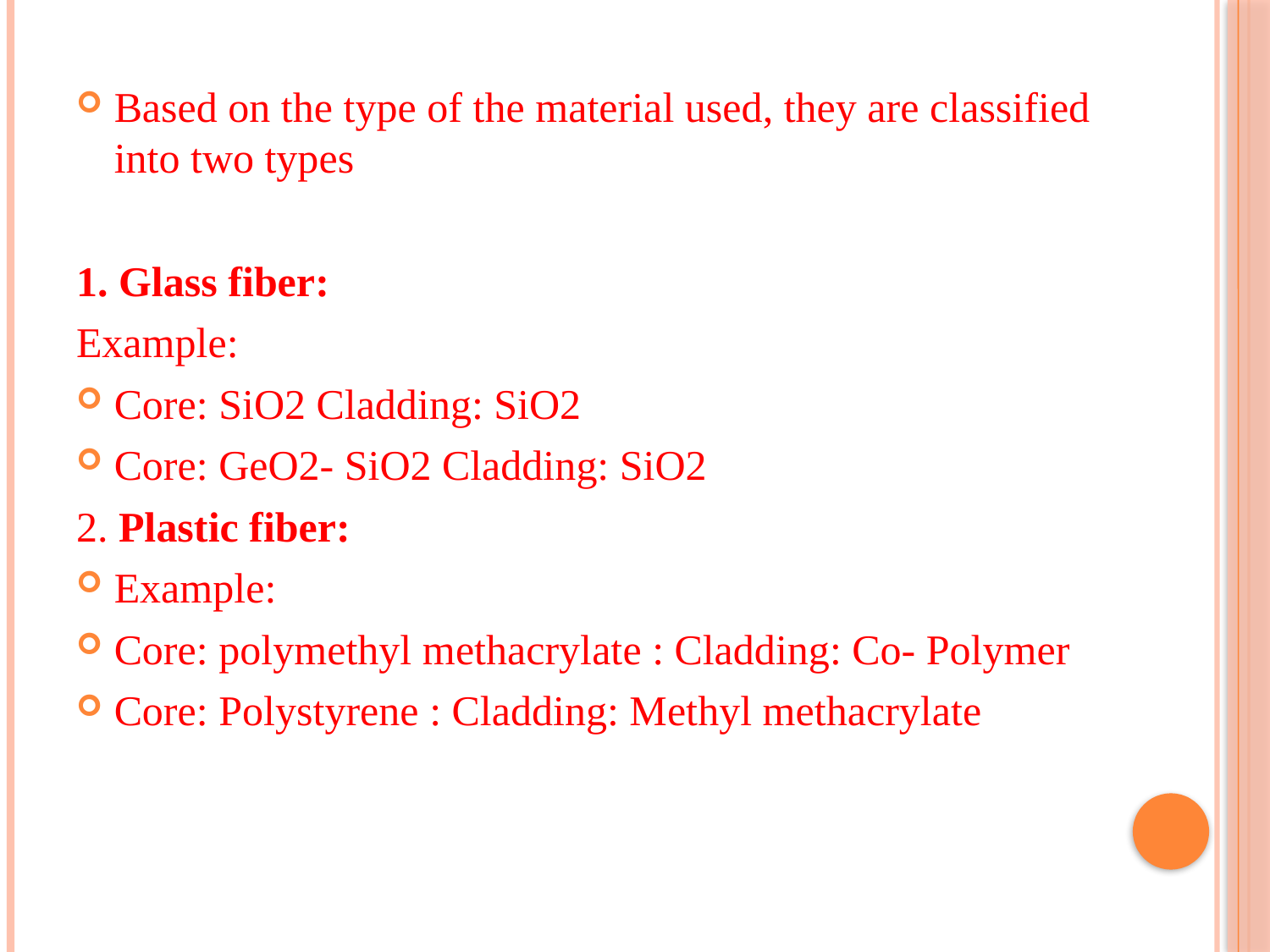

Based on the type of the material used, they are classified into two types

1. Glass fiber:
Example:
Core: SiO2 Cladding: SiO2
Core: GeO2- SiO2 Cladding: SiO2
2. Plastic fiber:
Example:
Core: polymethyl methacrylate : Cladding: Co- Polymer
Core: Polystyrene : Cladding: Methyl methacrylate